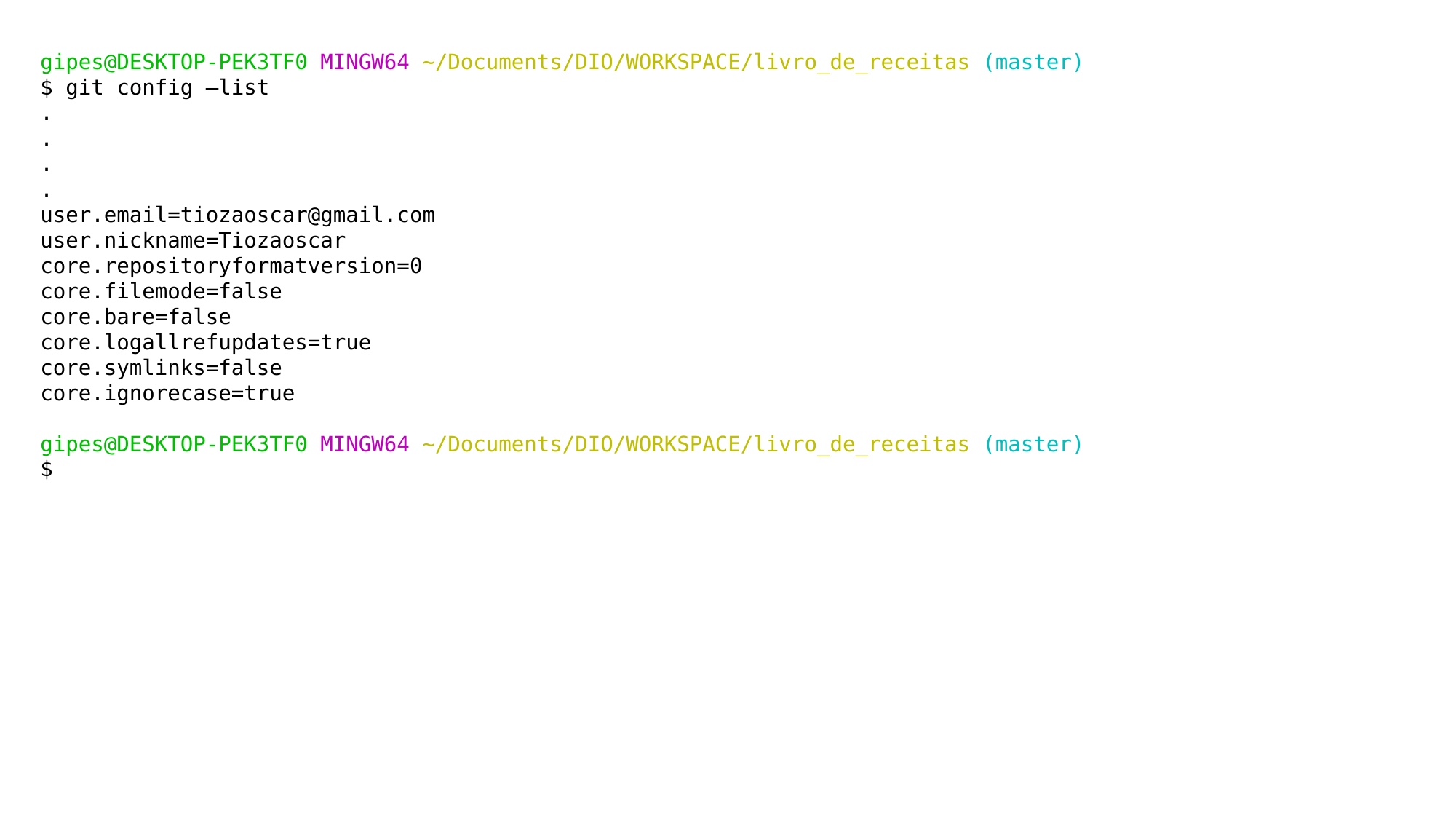

gipes@DESKTOP-PEK3TF0 MINGW64 ~/Documents/DIO/WORKSPACE/livro_de_receitas (master)
$ git config –list
.
.
.
.
user.email=tiozaoscar@gmail.com
user.nickname=Tiozaoscar
core.repositoryformatversion=0
core.filemode=false
core.bare=false
core.logallrefupdates=true
core.symlinks=false
core.ignorecase=true

gipes@DESKTOP-PEK3TF0 MINGW64 ~/Documents/DIO/WORKSPACE/livro_de_receitas (master)
$